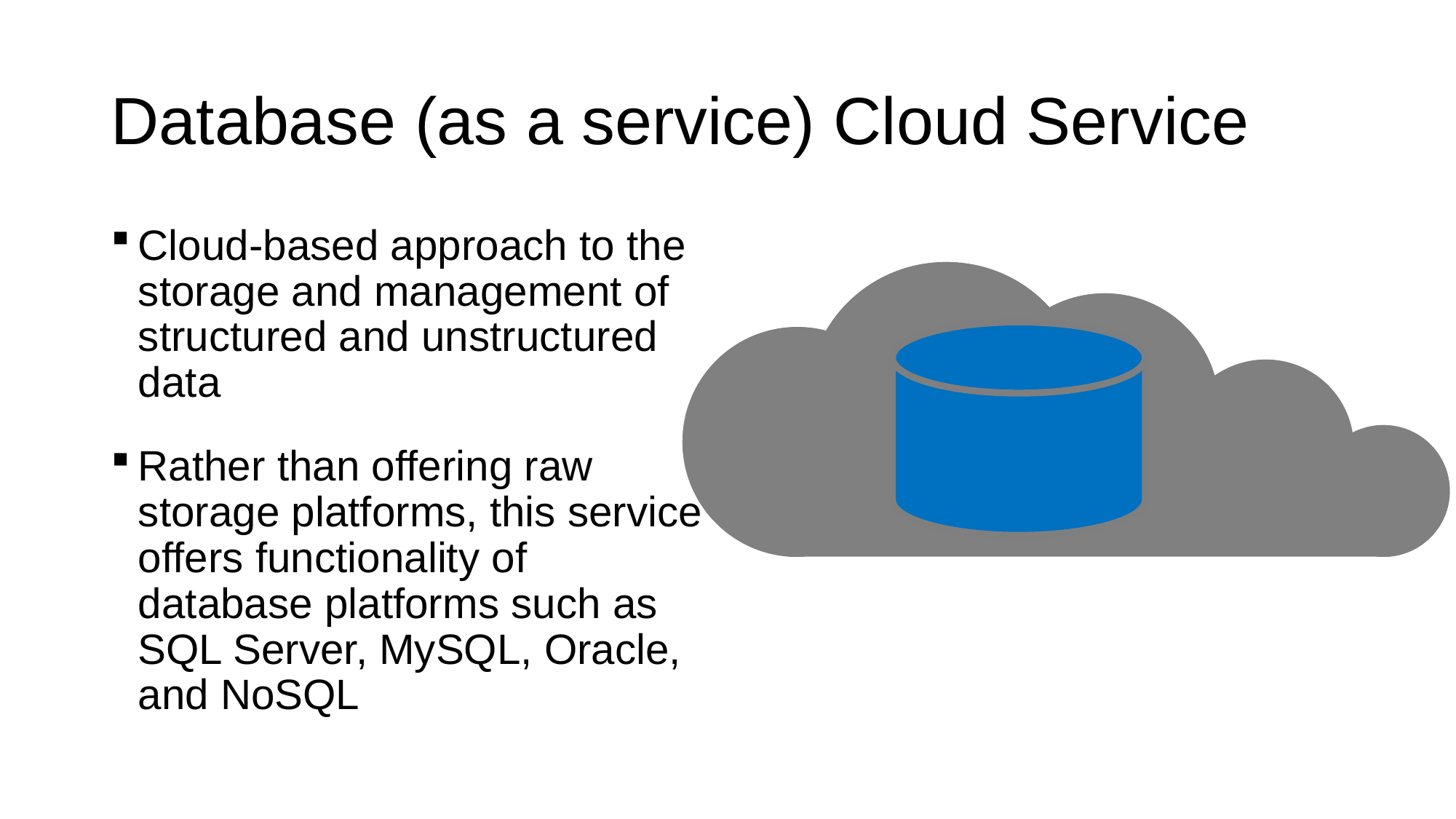

# Database (as a service) Cloud Service
Cloud-based approach to the storage and management of structured and unstructured data
Rather than offering raw storage platforms, this service offers functionality of database platforms such as SQL Server, MySQL, Oracle, and NoSQL

Cloud 2